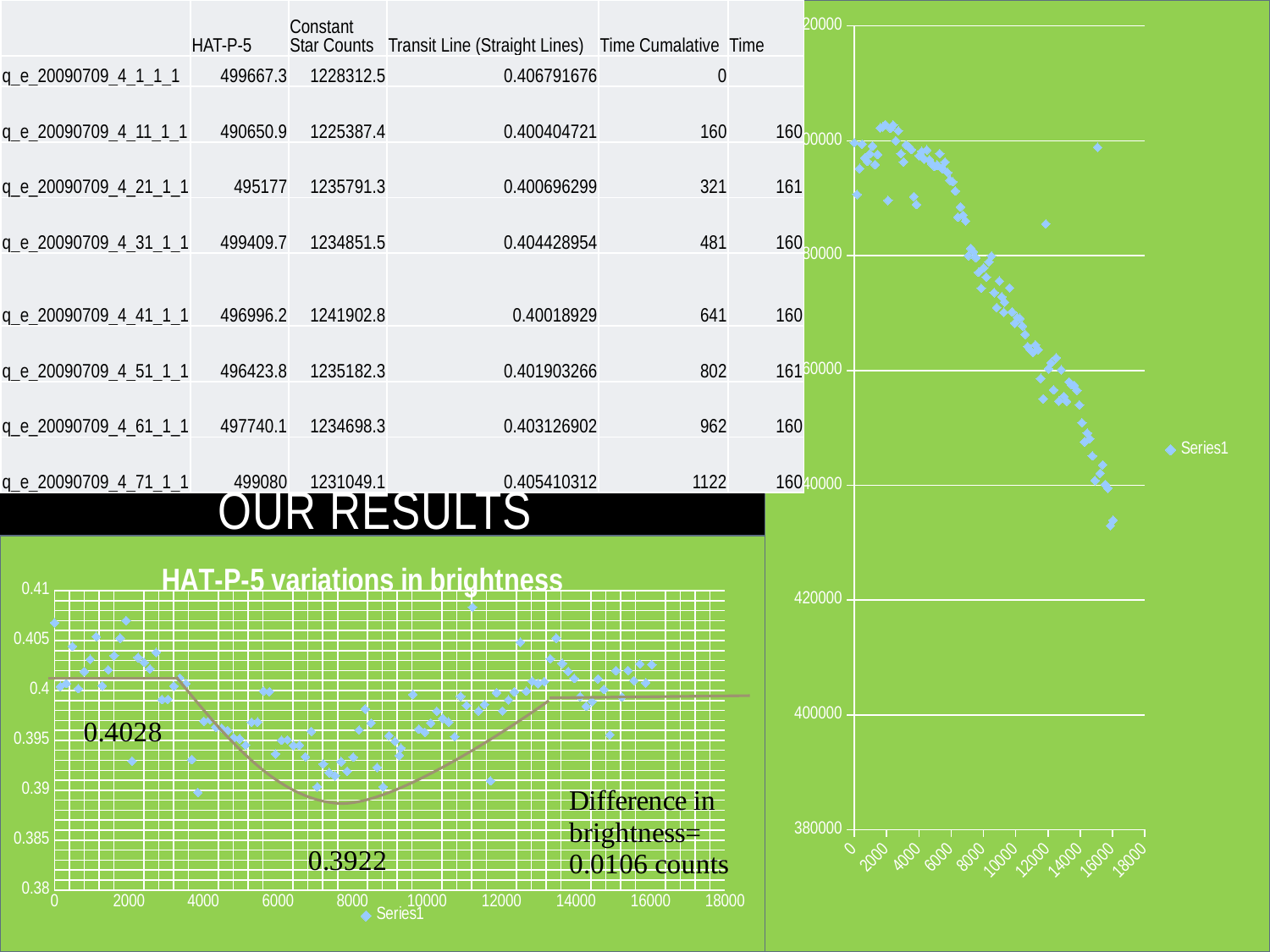

|  | HAT-P-5 | Constant Star Counts | Transit Line (Straight Lines) | Time Cumalative | Time |
| --- | --- | --- | --- | --- | --- |
| q\_e\_20090709\_4\_1\_1\_1 | 499667.3 | 1228312.5 | 0.406791676 | 0 |  |
| q\_e\_20090709\_4\_11\_1\_1 | 490650.9 | 1225387.4 | 0.400404721 | 160 | 160 |
| q\_e\_20090709\_4\_21\_1\_1 | 495177 | 1235791.3 | 0.400696299 | 321 | 161 |
| q\_e\_20090709\_4\_31\_1\_1 | 499409.7 | 1234851.5 | 0.404428954 | 481 | 160 |
| q\_e\_20090709\_4\_41\_1\_1 | 496996.2 | 1241902.8 | 0.40018929 | 641 | 160 |
| q\_e\_20090709\_4\_51\_1\_1 | 496423.8 | 1235182.3 | 0.401903266 | 802 | 161 |
| q\_e\_20090709\_4\_61\_1\_1 | 497740.1 | 1234698.3 | 0.403126902 | 962 | 160 |
| q\_e\_20090709\_4\_71\_1\_1 | 499080 | 1231049.1 | 0.405410312 | 1122 | 160 |

### Chart

| Category |  |
|---|---|
# Our results

### Chart: HAT-P-5 variations in brightness

| Category |  |
|---|---|